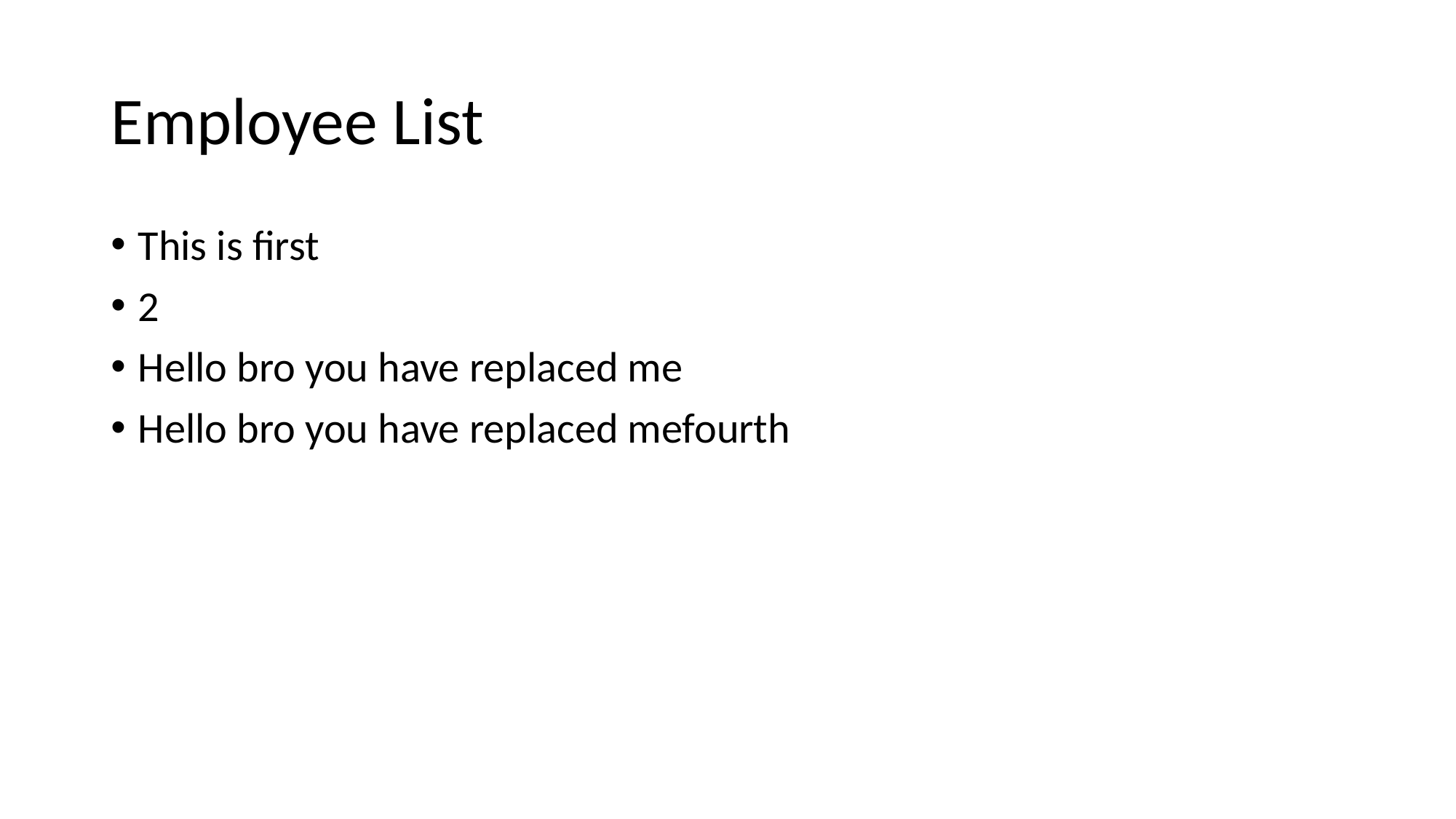

# Employee List
This is first
2
Hello bro you have replaced me
Hello bro you have replaced mefourth